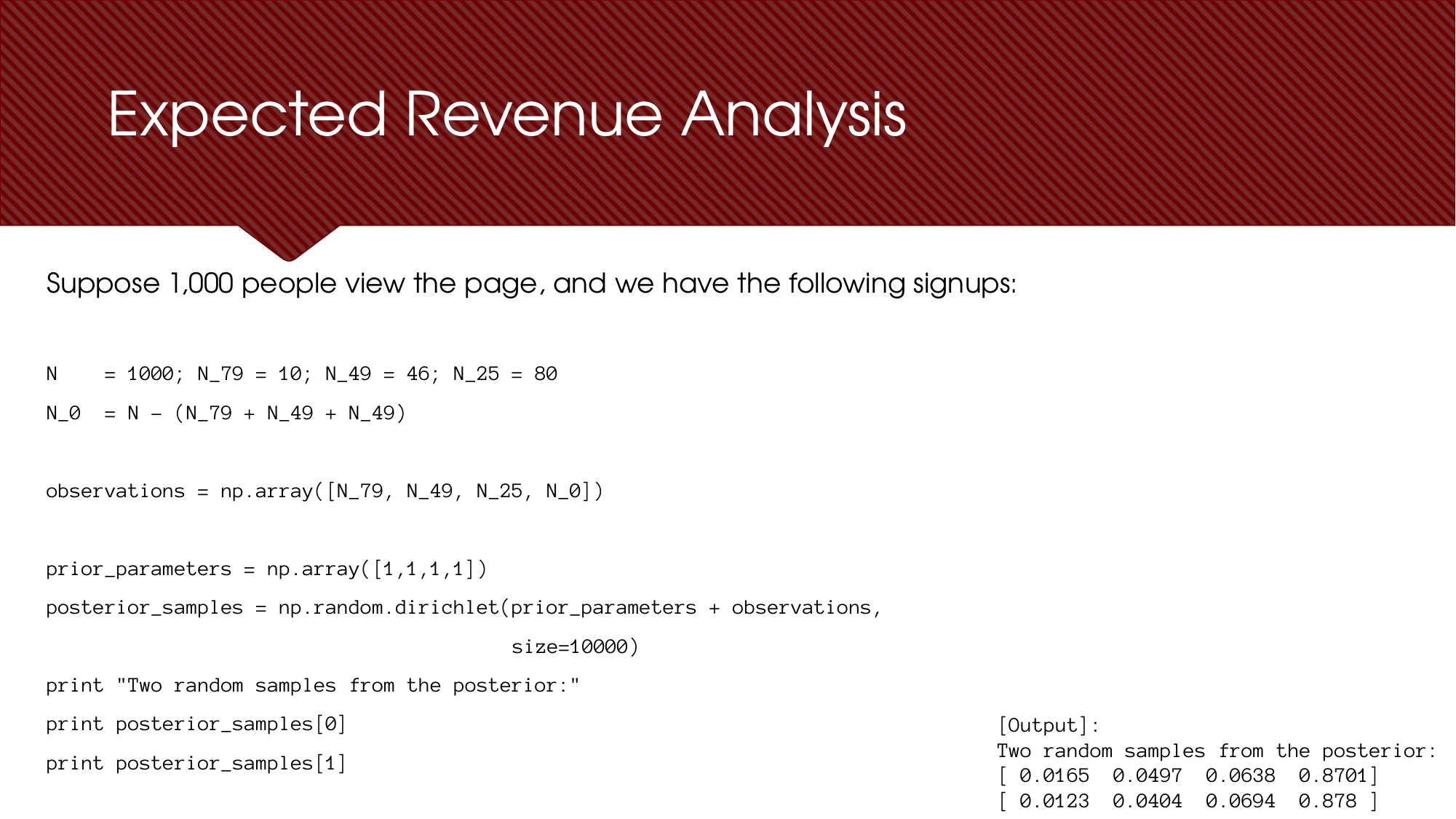

# Expected Revenue Analysis
Suppose 1,000 people view the page, and we have the following signups:

N    = 1000; N_79 = 10; N_49 = 46; N_25 = 80
N_0  = N - (N_79 + N_49 + N_49)

observations = np.array([N_79, N_49, N_25, N_0])

prior_parameters = np.array([1,1,1,1])
posterior_samples = np.random.dirichlet(prior_parameters + observations,
                                        size=10000)
print "Two random samples from the posterior:"
print posterior_samples[0]
print posterior_samples[1]
[Output]:
Two random samples from the posterior:
[ 0.0165  0.0497  0.0638  0.8701]
[ 0.0123  0.0404  0.0694  0.878 ]